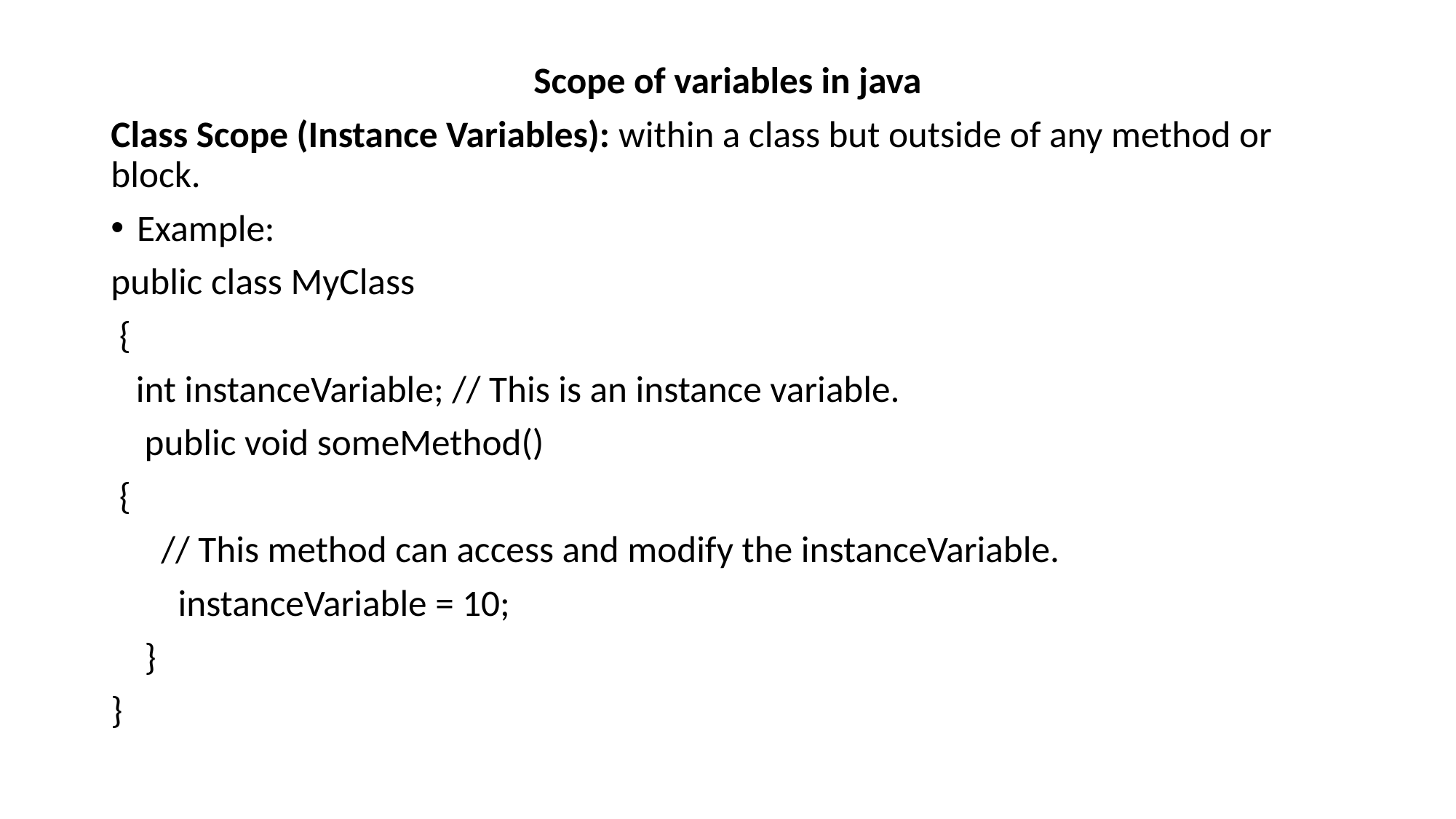

Scope of variables in java
Class Scope (Instance Variables): within a class but outside of any method or block.
Example:
public class MyClass
 {
   int instanceVariable; // This is an instance variable.
    public void someMethod()
 {
      // This method can access and modify the instanceVariable.
        instanceVariable = 10;
    }
}